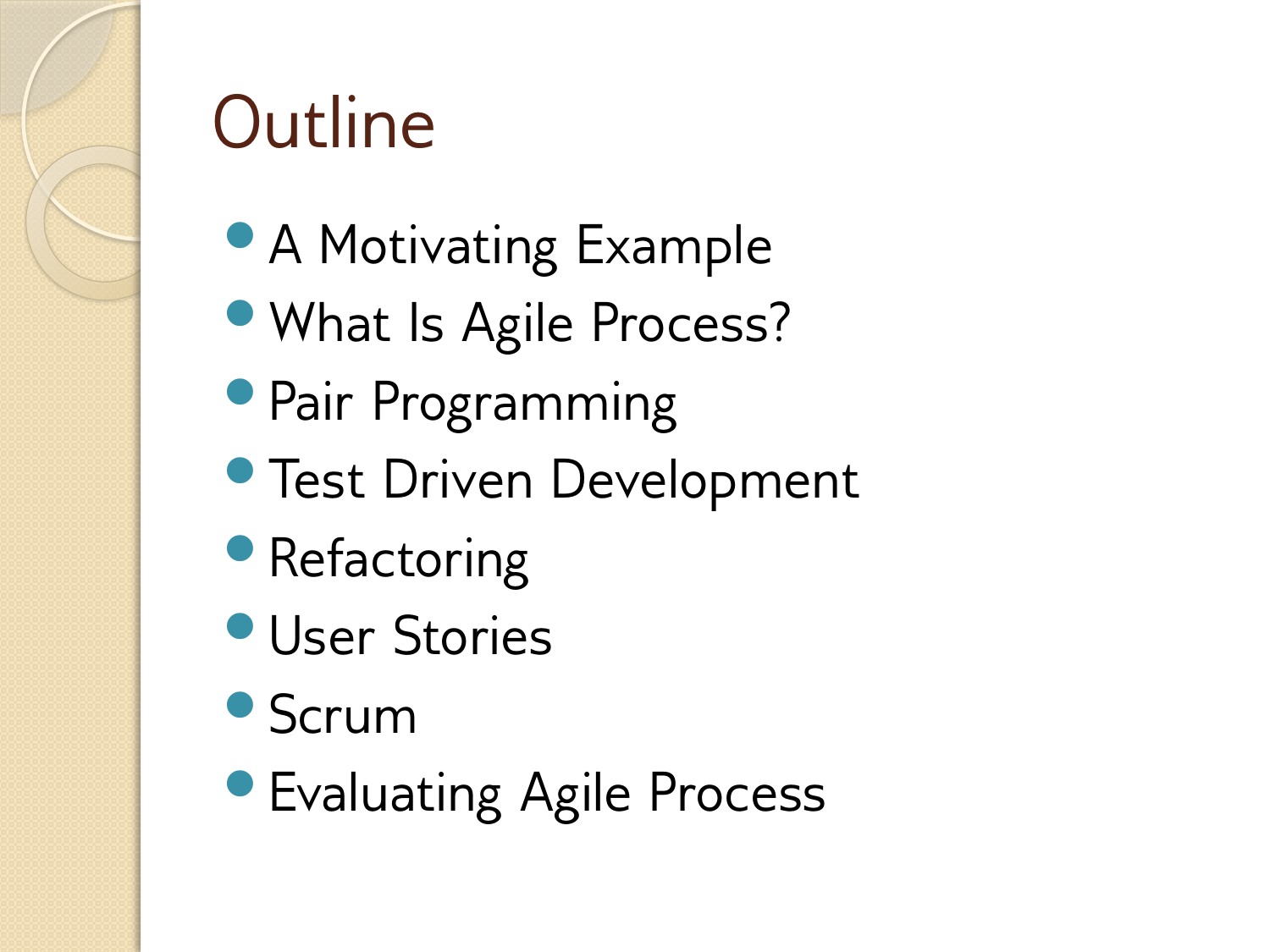

# Outline
A Motivating Example
What Is Agile Process?
Pair Programming
Test Driven Development
Refactoring
User Stories
Scrum
Evaluating Agile Process